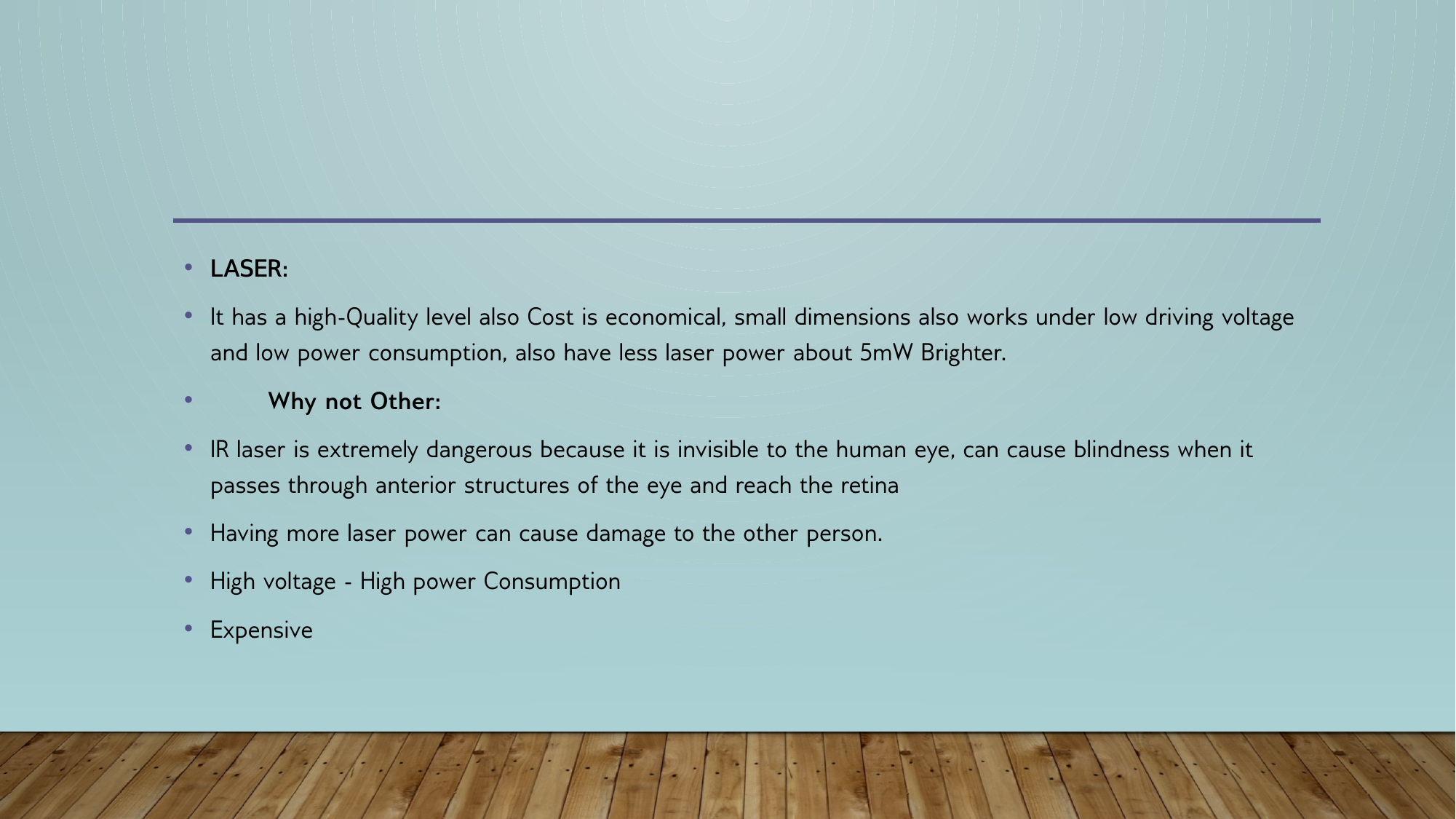

LASER:
It has a high-Quality level also Cost is economical, small dimensions also works under low driving voltage and low power consumption, also have less laser power about 5mW Brighter.
       Why not Other:
IR laser is extremely dangerous because it is invisible to the human eye, can cause blindness when it passes through anterior structures of the eye and reach the retina
Having more laser power can cause damage to the other person.
High voltage - High power Consumption
Expensive